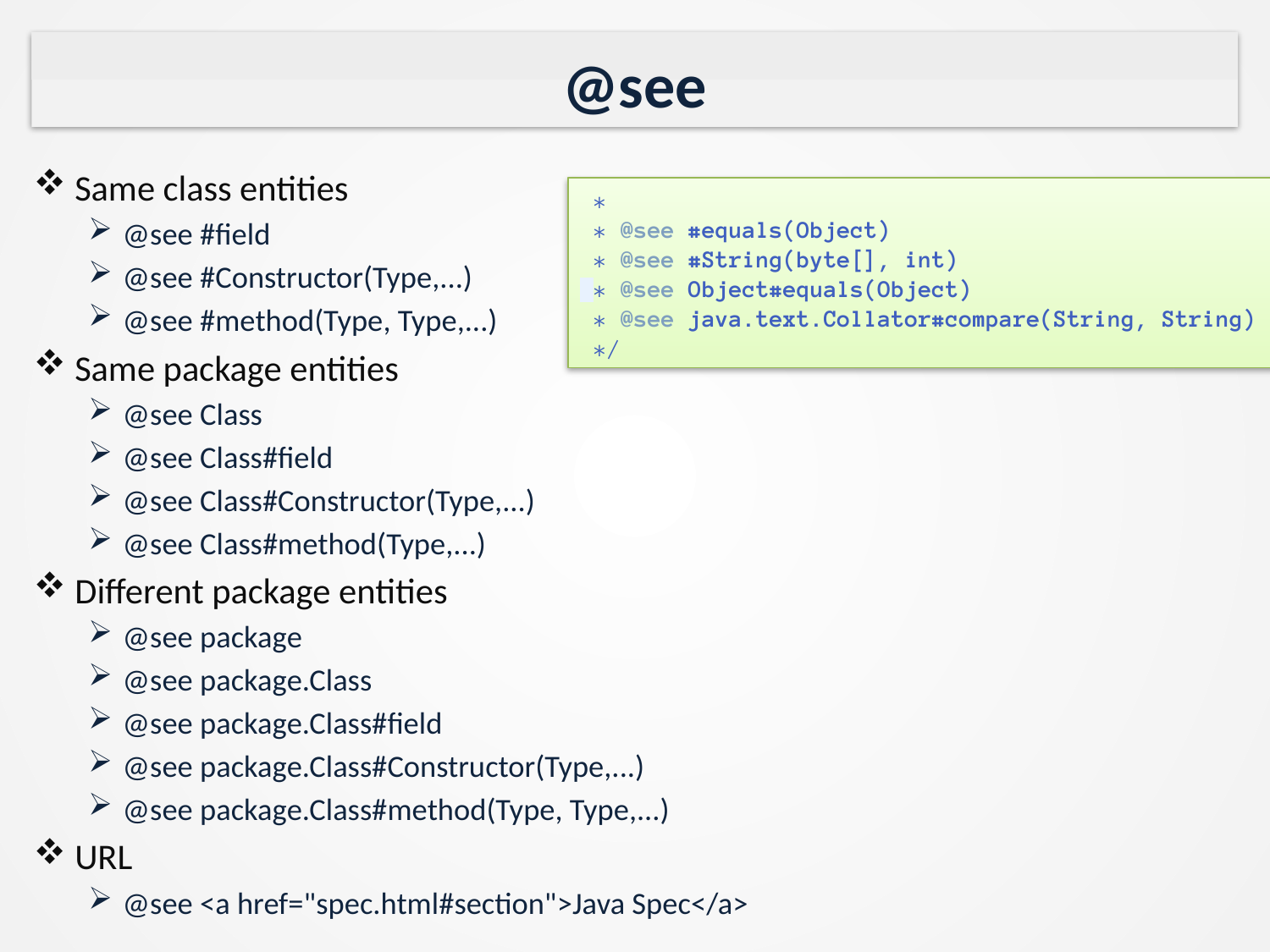

# @see
Same class entities
@see #field
@see #Constructor(Type,...)
@see #method(Type, Type,...)
Same package entities
@see Class
@see Class#field
@see Class#Constructor(Type,...)
@see Class#method(Type,...)
Different package entities
@see package
@see package.Class
@see package.Class#field
@see package.Class#Constructor(Type,...)
@see package.Class#method(Type, Type,...)
URL
@see <a href="spec.html#section">Java Spec</a>

 *
 * @see #equals(Object)
 * @see #String(byte[], int)
 * @see Object#equals(Object)
 * @see java.text.Collator#compare(String, String)
 */